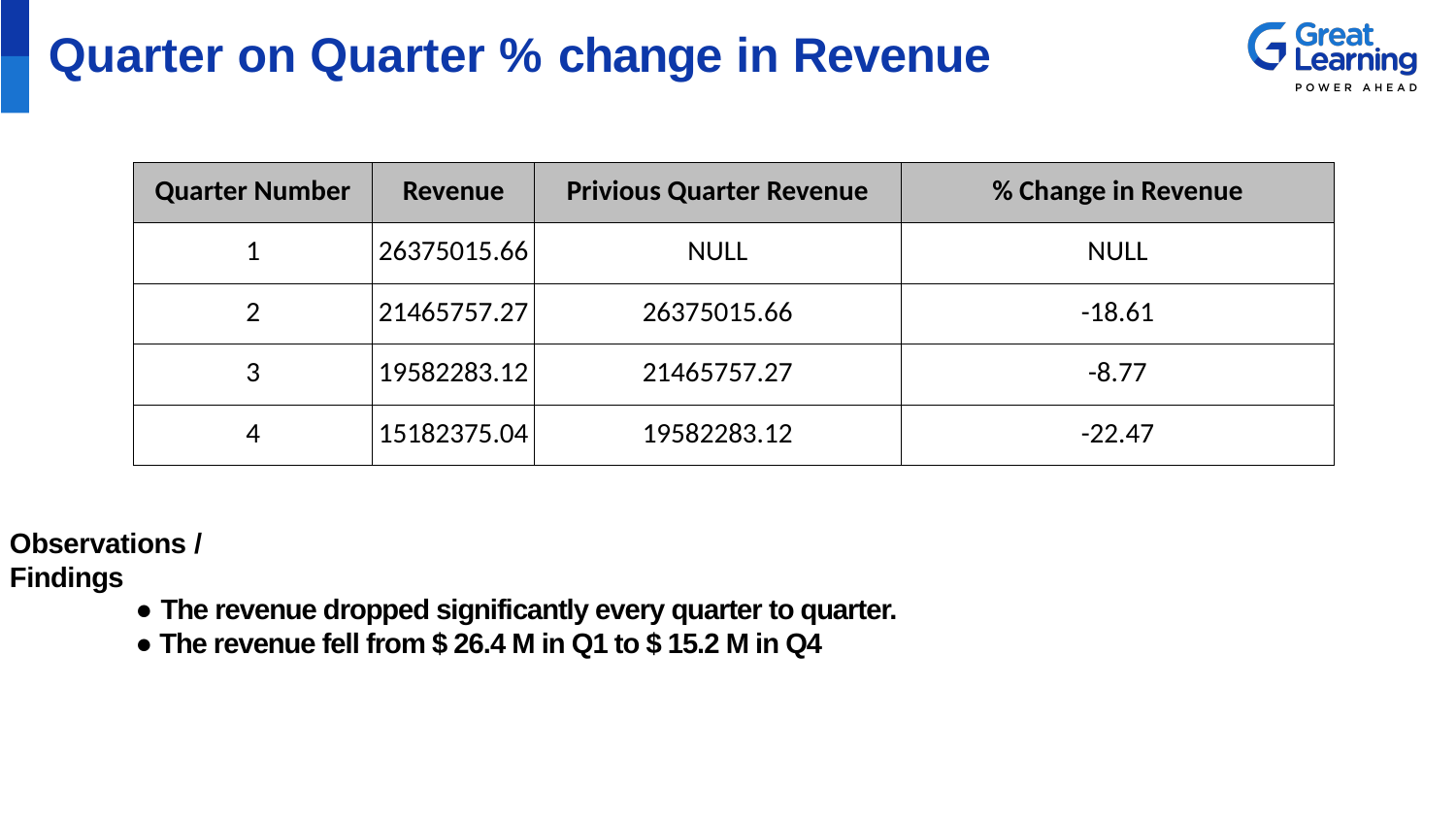

# Quarter on Quarter % change in Revenue
| Quarter Number | Revenue | Privious Quarter Revenue | % Change in Revenue |
| --- | --- | --- | --- |
| 1 | 26375015.66 | NULL | NULL |
| 2 | 21465757.27 | 26375015.66 | -18.61 |
| 3 | 19582283.12 | 21465757.27 | -8.77 |
| 4 | 15182375.04 | 19582283.12 | -22.47 |
Observations / Findings
● The revenue dropped significantly every quarter to quarter.
● The revenue fell from $ 26.4 M in Q1 to $ 15.2 M in Q4